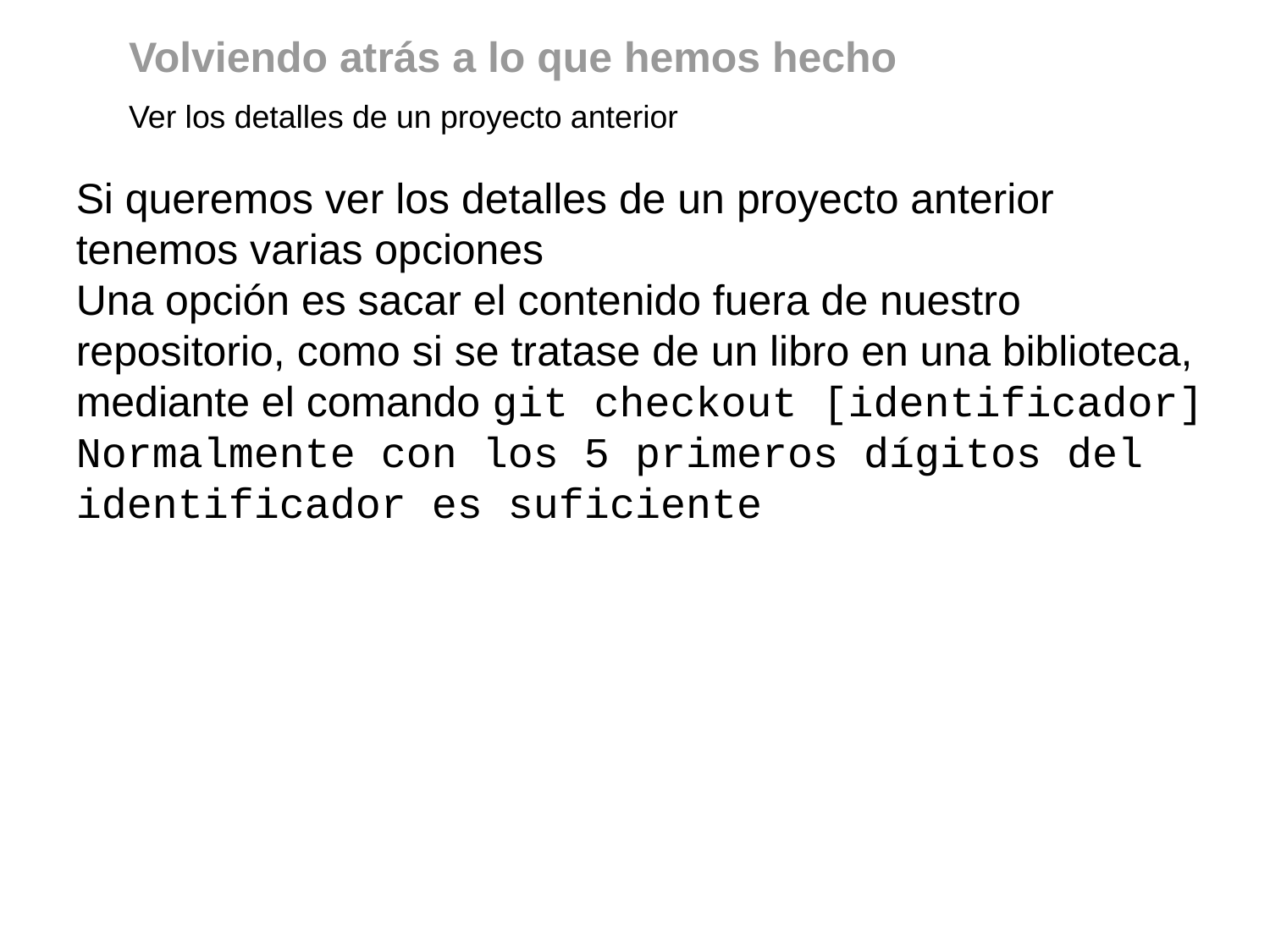

Volviendo atrás a lo que hemos hecho
Ver los detalles de un proyecto anterior
Si queremos ver los detalles de un proyecto anterior tenemos varias opciones
Una opción es sacar el contenido fuera de nuestro repositorio, como si se tratase de un libro en una biblioteca, mediante el comando git checkout [identificador]
Normalmente con los 5 primeros dígitos del identificador es suficiente